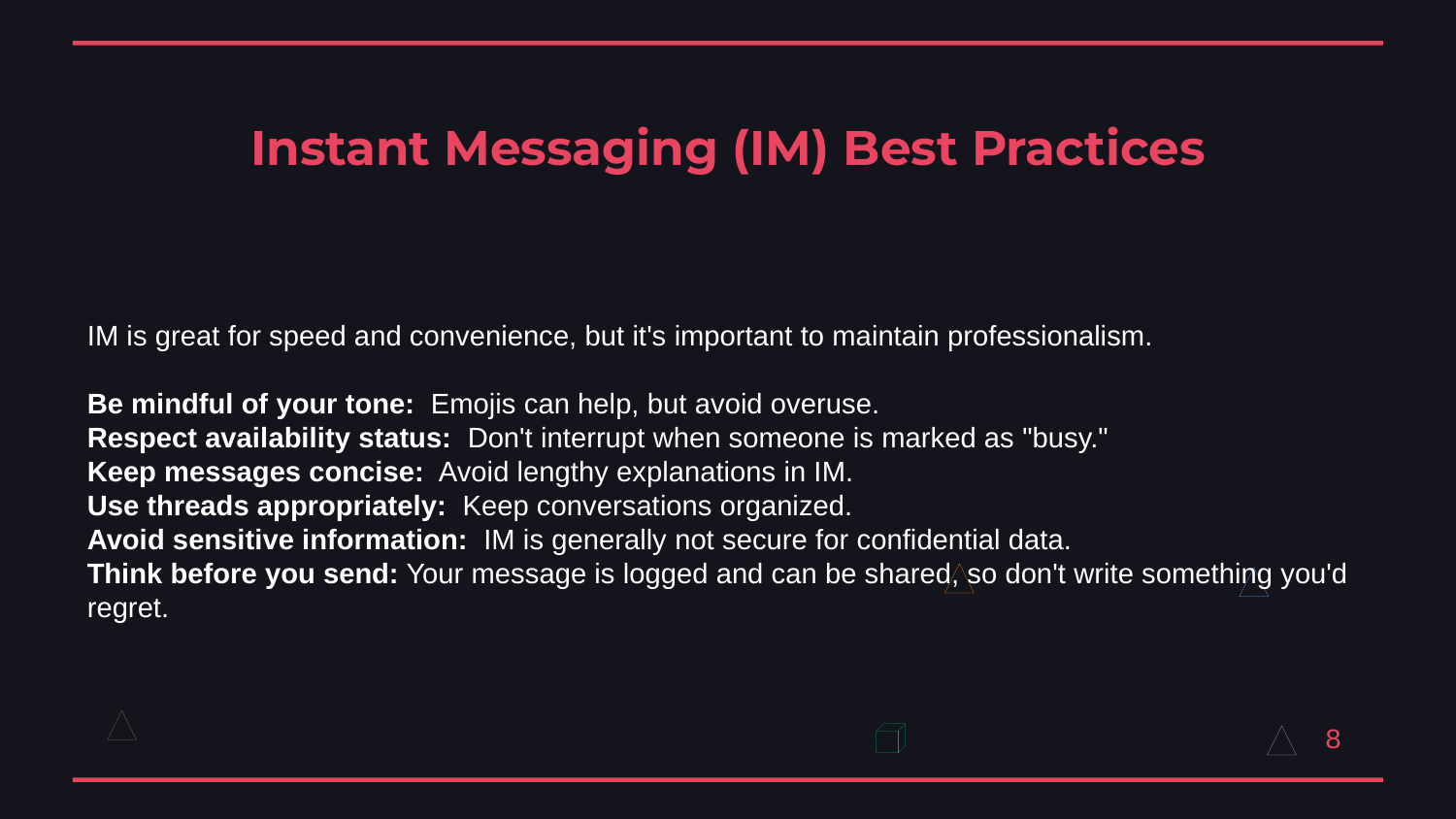

Instant Messaging (IM) Best Practices
IM is great for speed and convenience, but it's important to maintain professionalism.

Be mindful of your tone:  Emojis can help, but avoid overuse.
Respect availability status:  Don't interrupt when someone is marked as "busy."
Keep messages concise:  Avoid lengthy explanations in IM.
Use threads appropriately:  Keep conversations organized.
Avoid sensitive information:  IM is generally not secure for confidential data.
Think before you send: Your message is logged and can be shared, so don't write something you'd regret.

8